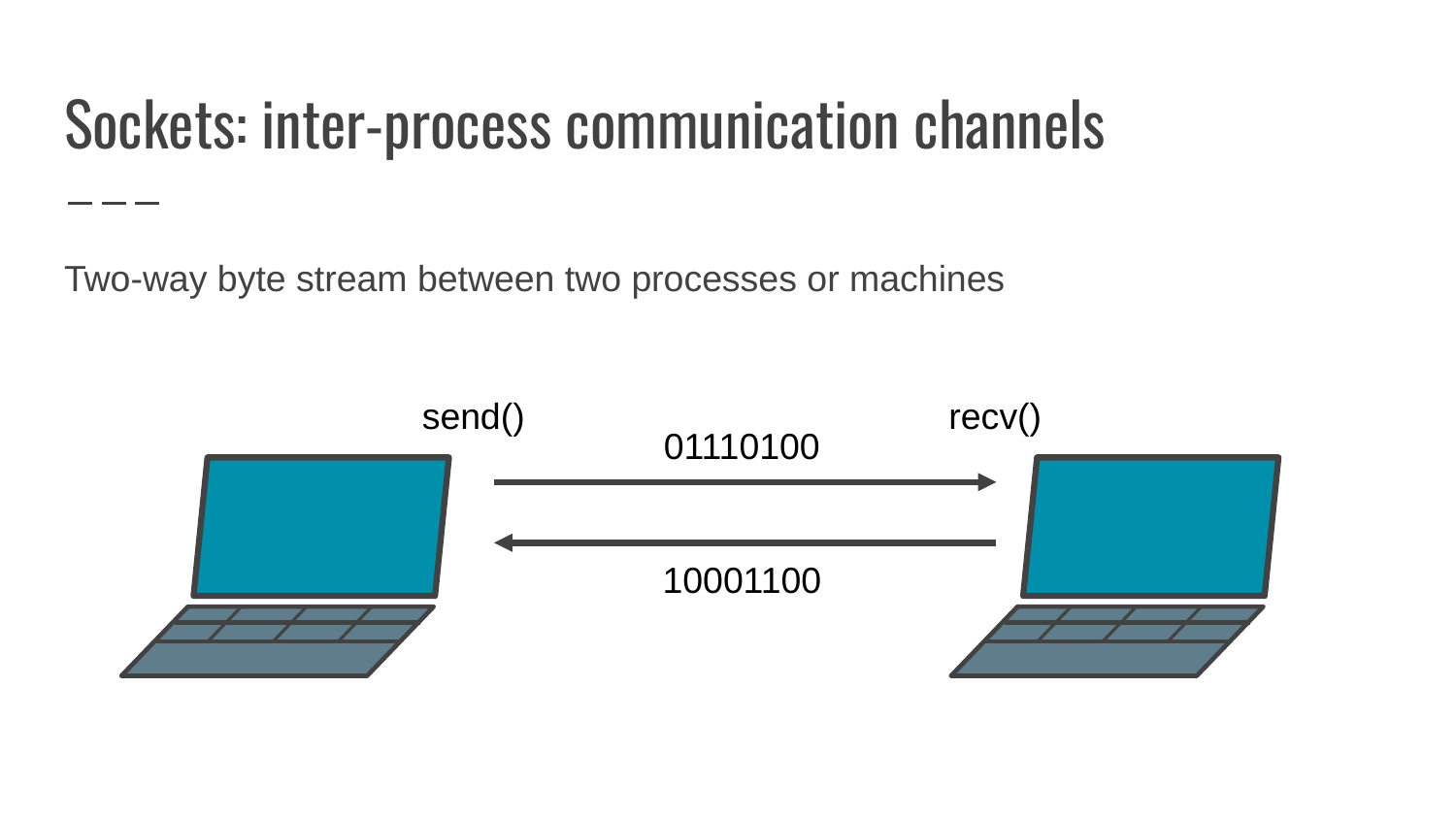

# Sockets: inter-process communication channels
Two-way byte stream between two processes or machines
send()
recv()
01110100

10001100